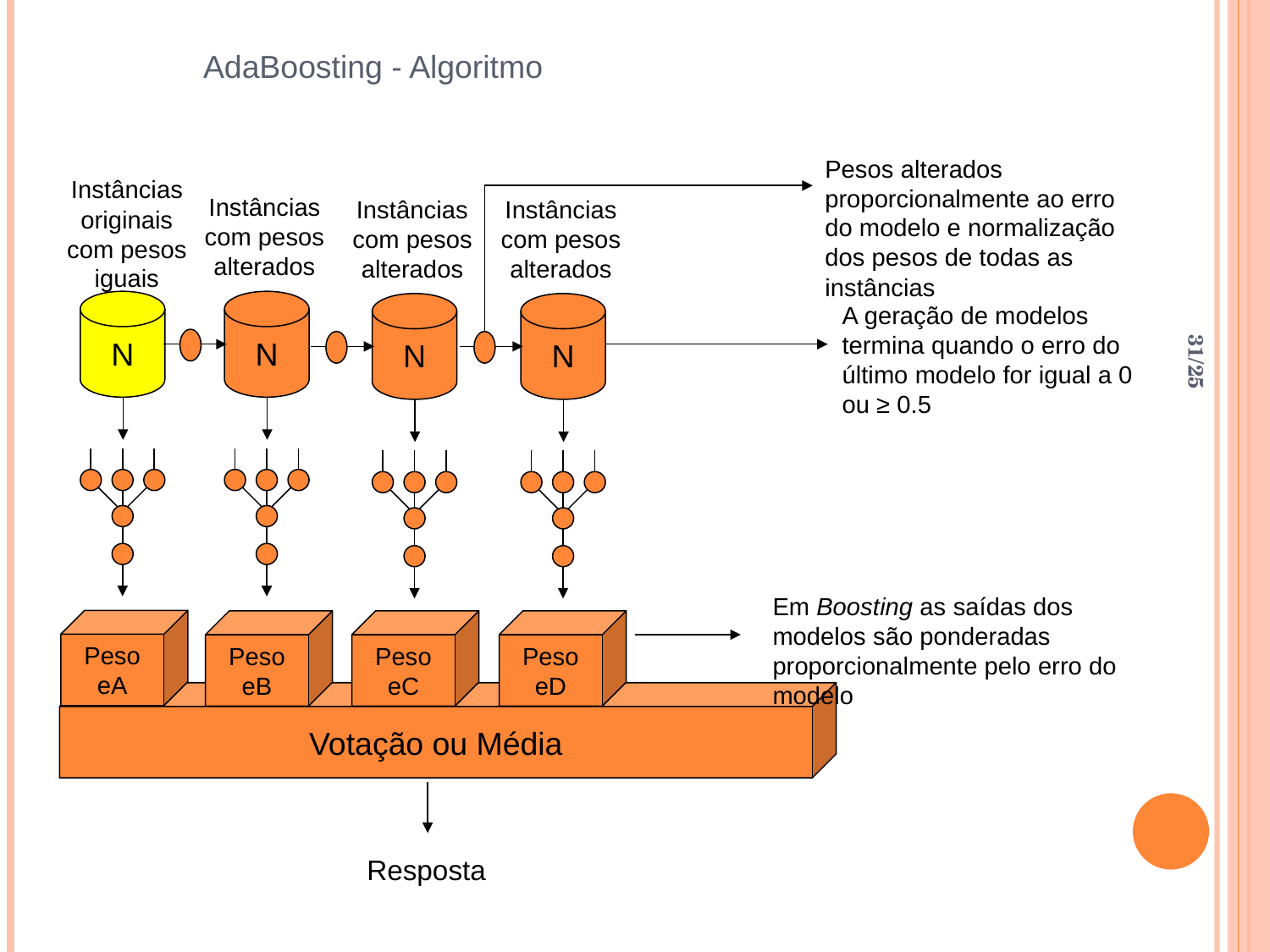

AdaBoosting - Algoritmo
Pesos alterados proporcionalmente ao erro do modelo e normalização dos pesos de todas as instâncias
Instâncias com pesos alterados
N

A geração de modelos termina quando o erro do último modelo for igual a 0 ou ≥ 0.5
Instâncias originais com pesos iguais
N

Instâncias com pesos alterados
N

Instâncias com pesos alterados
N

31/25
Em Boosting as saídas dos modelos são ponderadas proporcionalmente pelo erro do modelo
Peso eA
Peso eB
Peso eC
Peso eD
Votação ou Média
Resposta